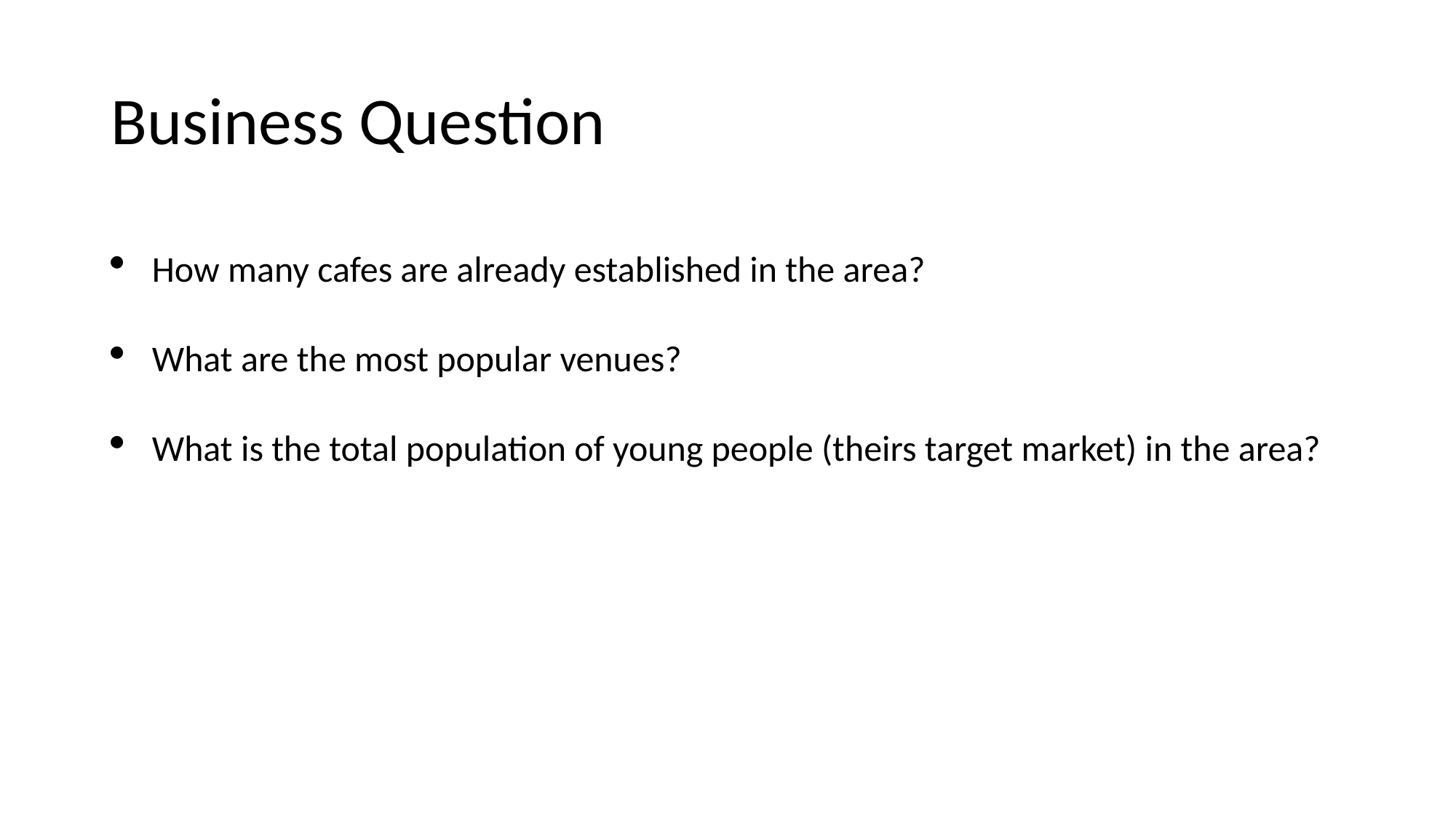

# Business Question
How many cafes are already established in the area?
What are the most popular venues?
What is the total population of young people (theirs target market) in the area?